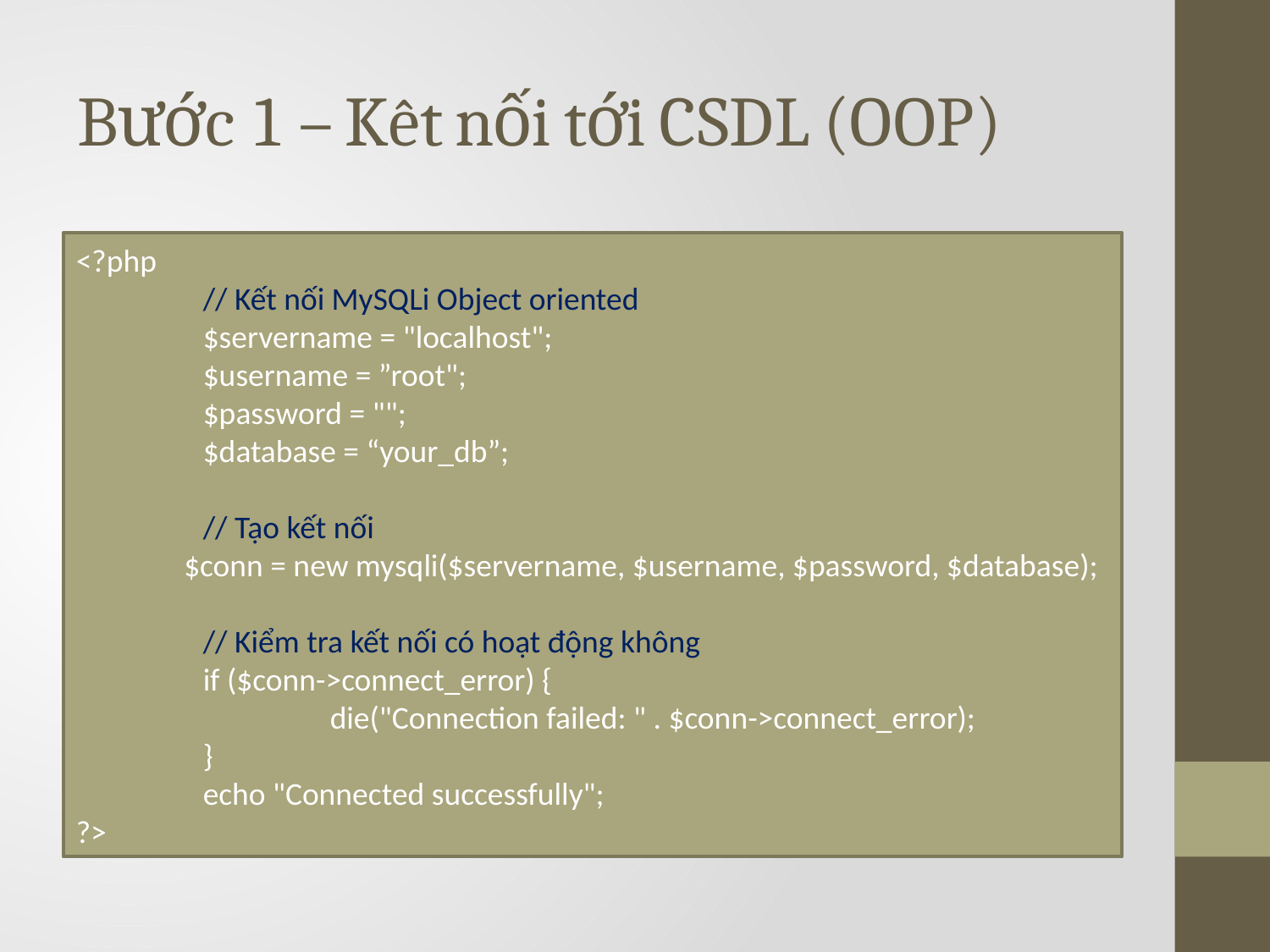

# Bước 1 – Kêt nối tới CSDL (OOP)
<?php
	// Kết nối MySQLi Object oriented
	$servername = "localhost";
	$username = ”root";
	$password = "";
	$database = “your_db”;

	// Tạo kết nối
               $conn = new mysqli($servername, $username, $password, $database);

	// Kiểm tra kết nối có hoạt động không
	if ($conn->connect_error) {
		die("Connection failed: " . $conn->connect_error);
	}
	echo "Connected successfully";
?>